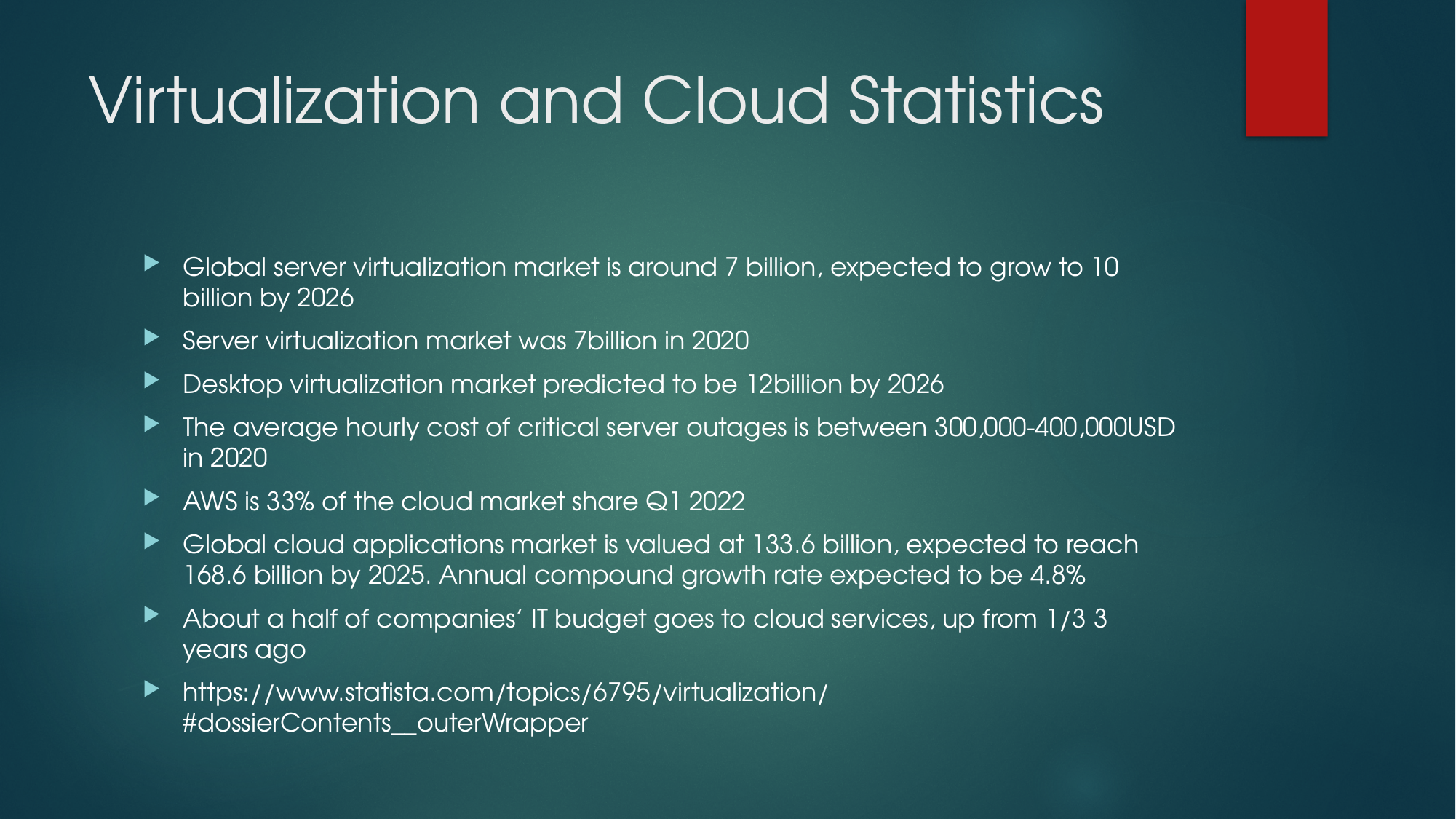

# Virtualization and Cloud Statistics
Global server virtualization market is around 7 billion, expected to grow to 10 billion by 2026
Server virtualization market was 7billion in 2020
Desktop virtualization market predicted to be 12billion by 2026
The average hourly cost of critical server outages is between 300,000-400,000USD in 2020
AWS is 33% of the cloud market share Q1 2022
Global cloud applications market is valued at 133.6 billion, expected to reach 168.6 billion by 2025. Annual compound growth rate expected to be 4.8%
About a half of companies’ IT budget goes to cloud services, up from 1/3 3 years ago
https://www.statista.com/topics/6795/virtualization/#dossierContents__outerWrapper